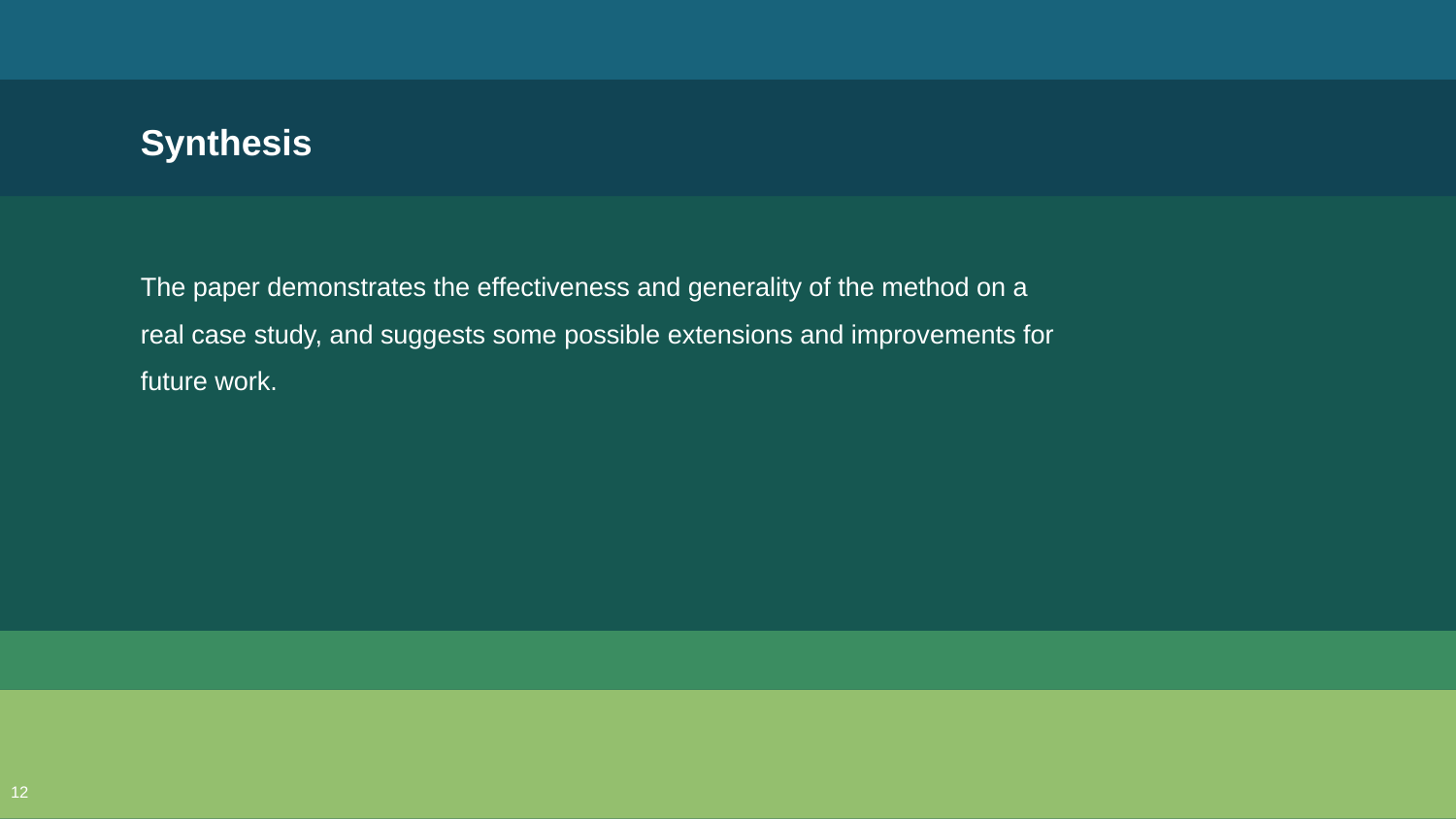

Synthesis
The paper demonstrates the effectiveness and generality of the method on a real case study, and suggests some possible extensions and improvements for future work.
12